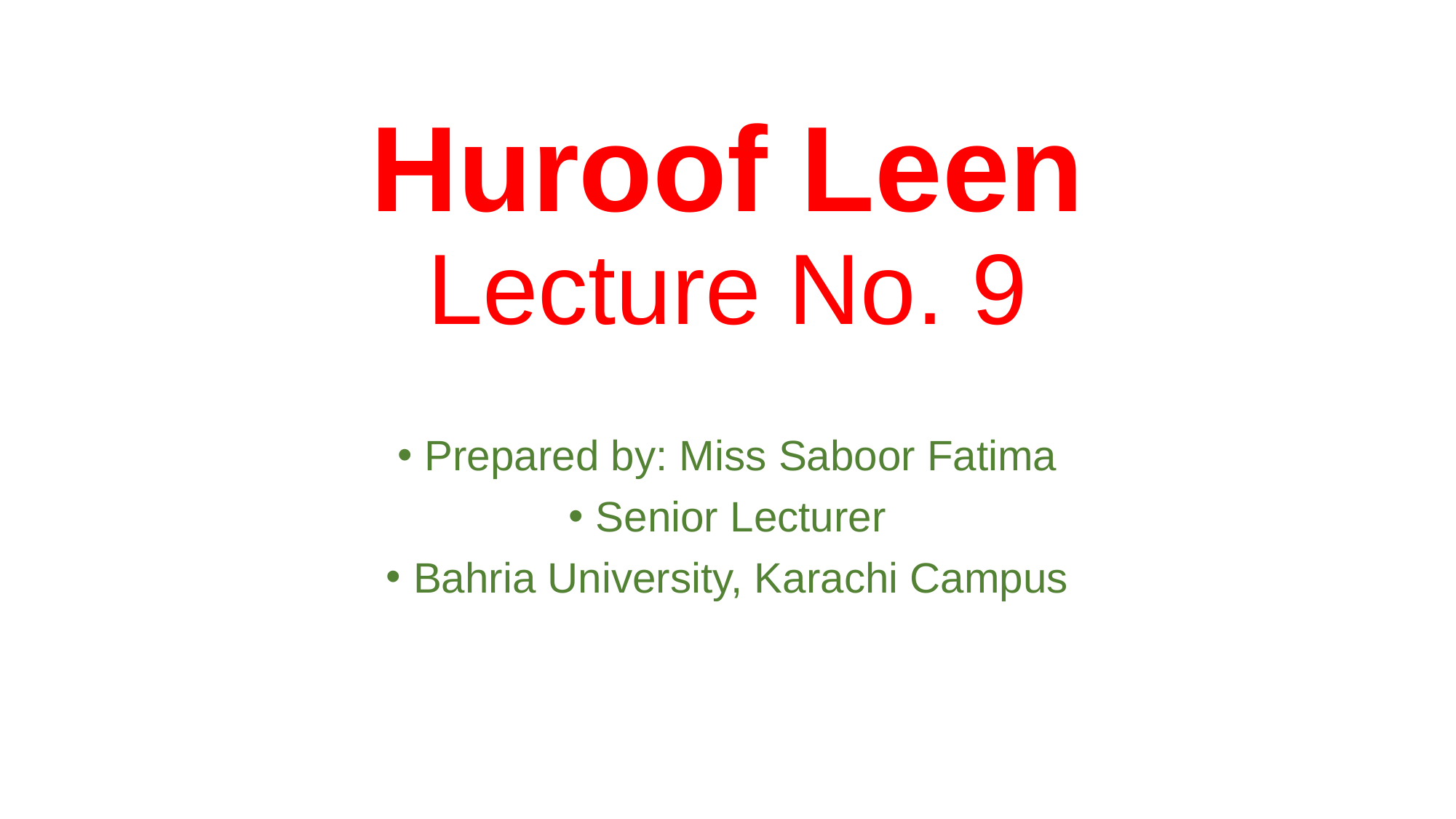

# Huroof Leen Lecture No. 9
Prepared by: Miss Saboor Fatima
Senior Lecturer
Bahria University, Karachi Campus